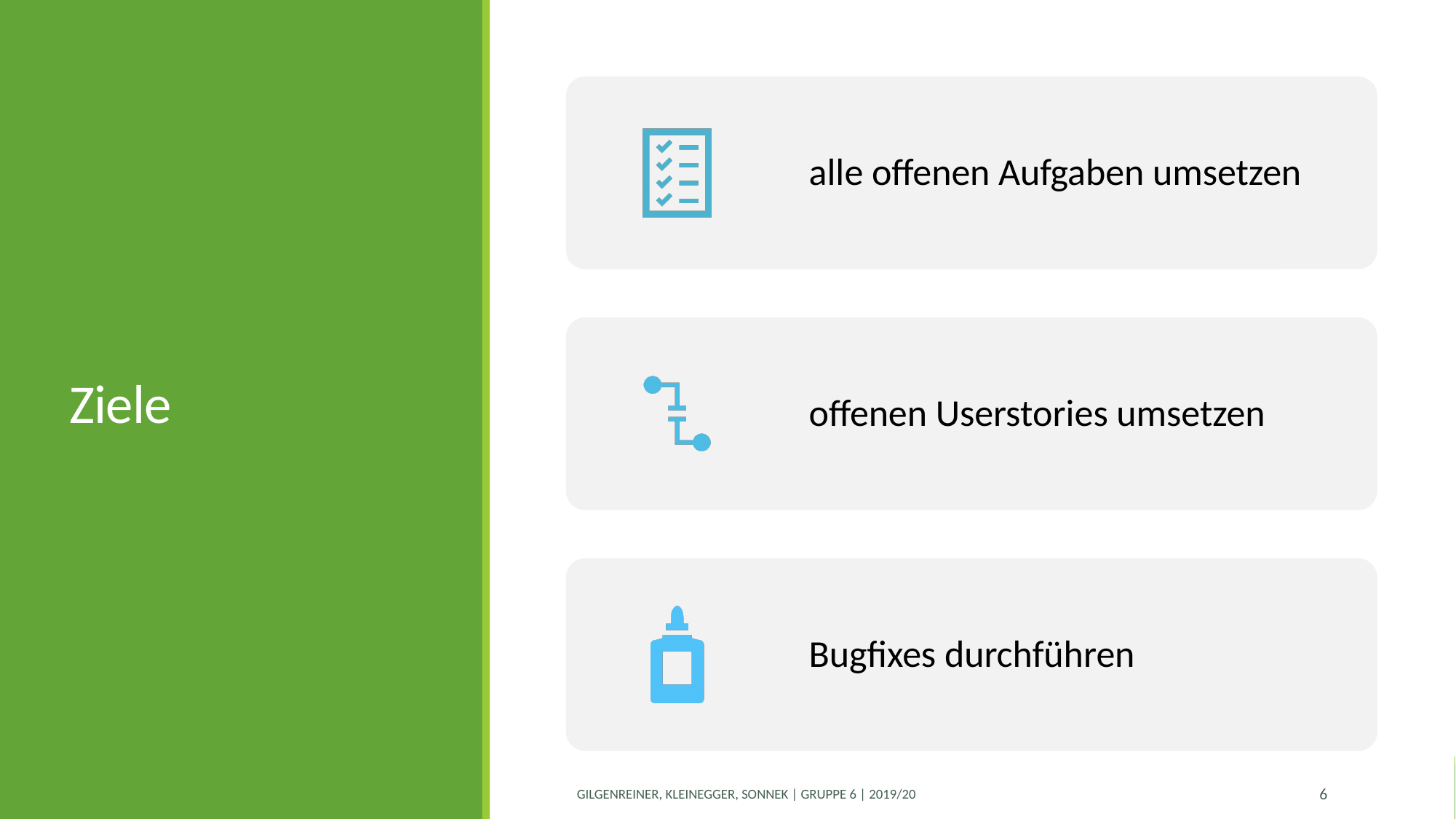

# Ziele
alle offenen Aufgaben umsetzen
offenen Userstories umsetzen
Bugfixes durchführen
Gilgenreiner, Kleinegger, Sonnek | Gruppe 6 | 2019/20
6